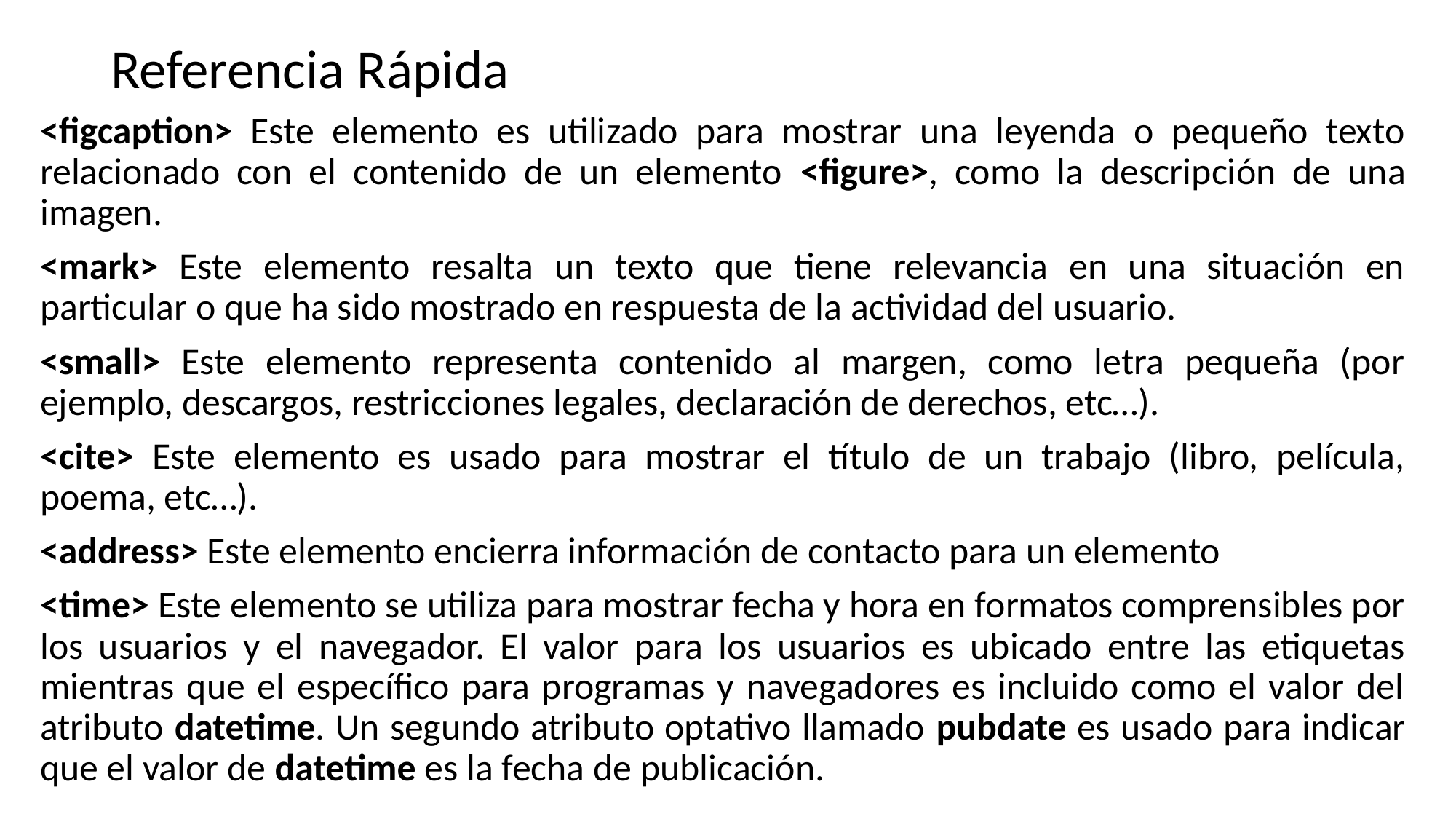

# Referencia Rápida
<figcaption> Este elemento es utilizado para mostrar una leyenda o pequeño texto relacionado con el contenido de un elemento <figure>, como la descripción de una imagen.
<mark> Este elemento resalta un texto que tiene relevancia en una situación en particular o que ha sido mostrado en respuesta de la actividad del usuario.
<small> Este elemento representa contenido al margen, como letra pequeña (por ejemplo, descargos, restricciones legales, declaración de derechos, etc…).
<cite> Este elemento es usado para mostrar el título de un trabajo (libro, película, poema, etc…).
<address> Este elemento encierra información de contacto para un elemento
<time> Este elemento se utiliza para mostrar fecha y hora en formatos comprensibles por los usuarios y el navegador. El valor para los usuarios es ubicado entre las etiquetas mientras que el específico para programas y navegadores es incluido como el valor del atributo datetime. Un segundo atributo optativo llamado pubdate es usado para indicar que el valor de datetime es la fecha de publicación.